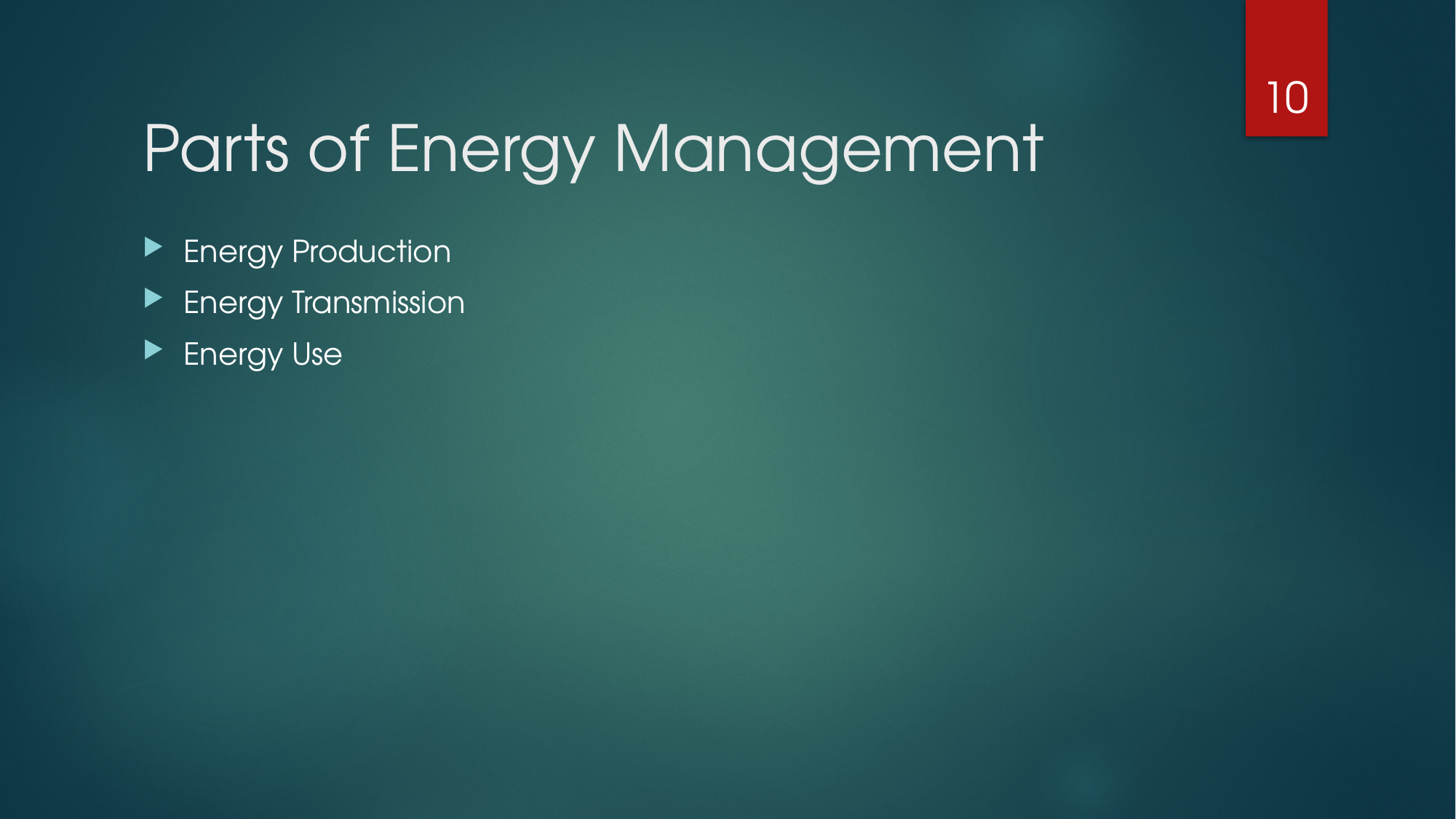

10
# Parts of Energy Management
Energy Production
Energy Transmission
Energy Use